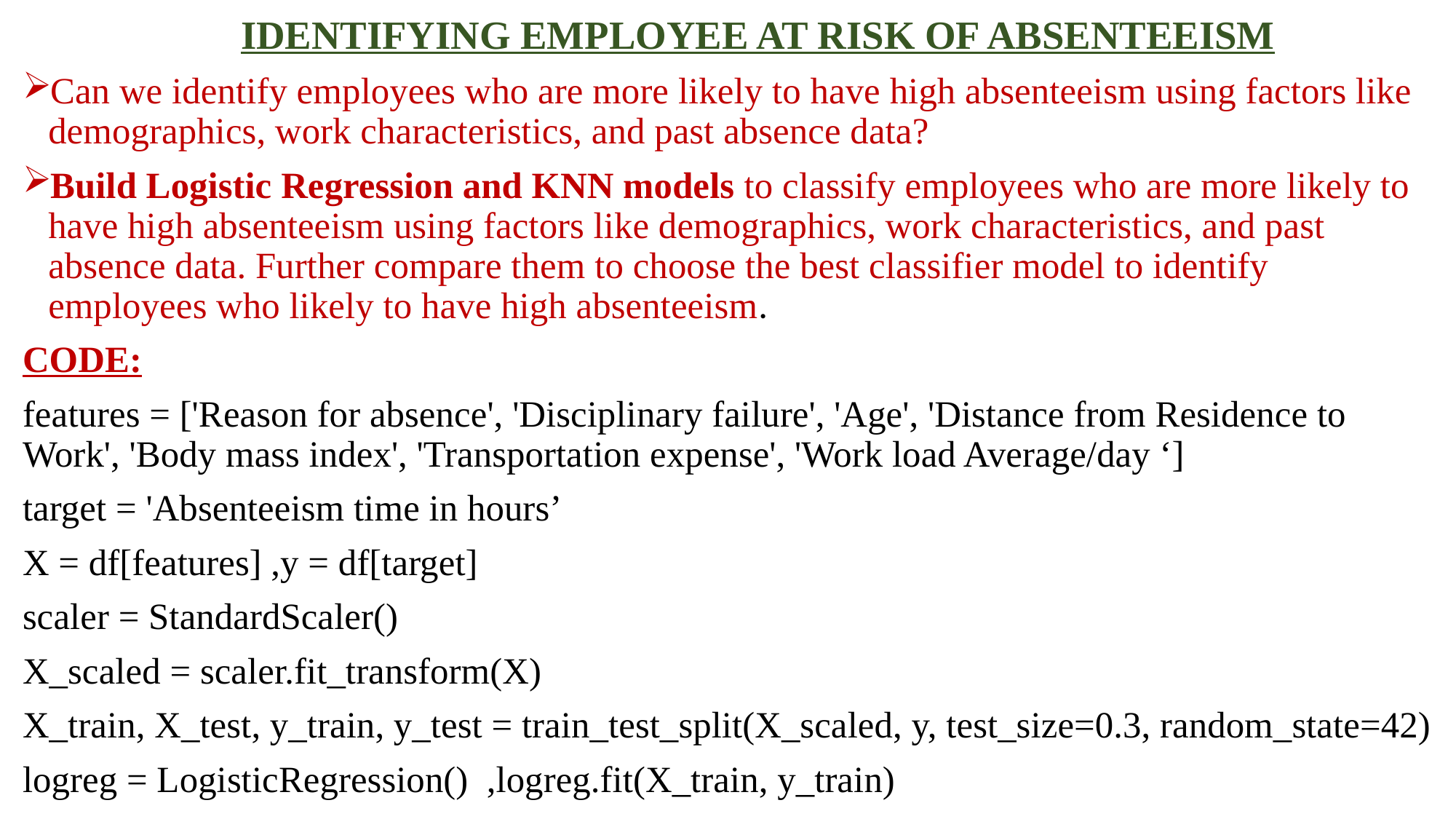

IDENTIFYING EMPLOYEE AT RISK OF ABSENTEEISM
Can we identify employees who are more likely to have high absenteeism using factors like demographics, work characteristics, and past absence data?
Build Logistic Regression and KNN models to classify employees who are more likely to have high absenteeism using factors like demographics, work characteristics, and past absence data. Further compare them to choose the best classifier model to identify employees who likely to have high absenteeism.
CODE:
features = ['Reason for absence', 'Disciplinary failure', 'Age', 'Distance from Residence to Work', 'Body mass index', 'Transportation expense', 'Work load Average/day ‘]
target = 'Absenteeism time in hours’
X = df[features] ,y = df[target]
scaler = StandardScaler()
X_scaled = scaler.fit_transform(X)
X_train, X_test, y_train, y_test = train_test_split(X_scaled, y, test_size=0.3, random_state=42)
logreg = LogisticRegression()  ,logreg.fit(X_train, y_train)